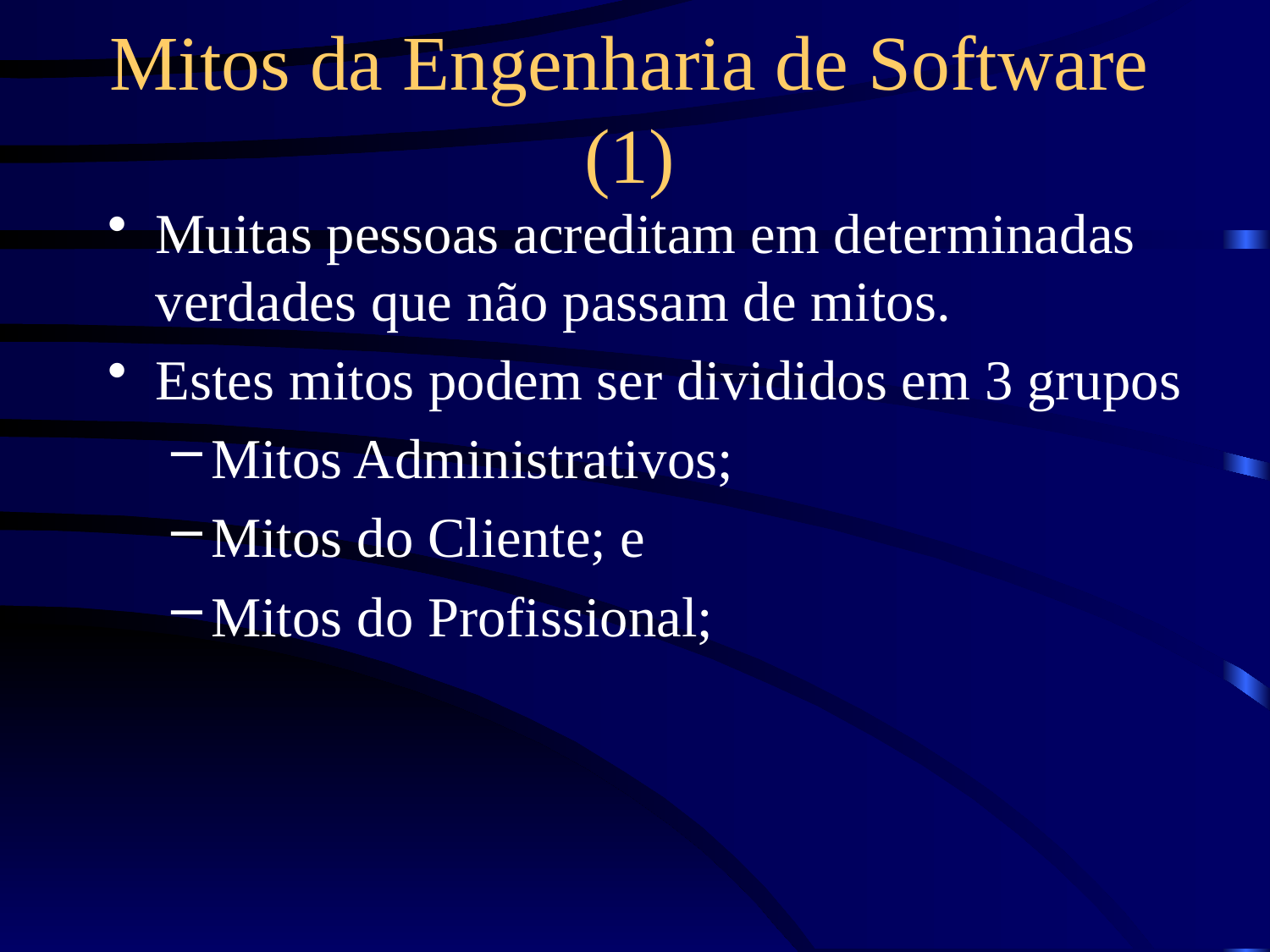

# Mitos da Engenharia de Software (1)
Muitas pessoas acreditam em determinadas verdades que não passam de mitos.
Estes mitos podem ser divididos em 3 grupos
Mitos Administrativos;
Mitos do Cliente; e
Mitos do Profissional;